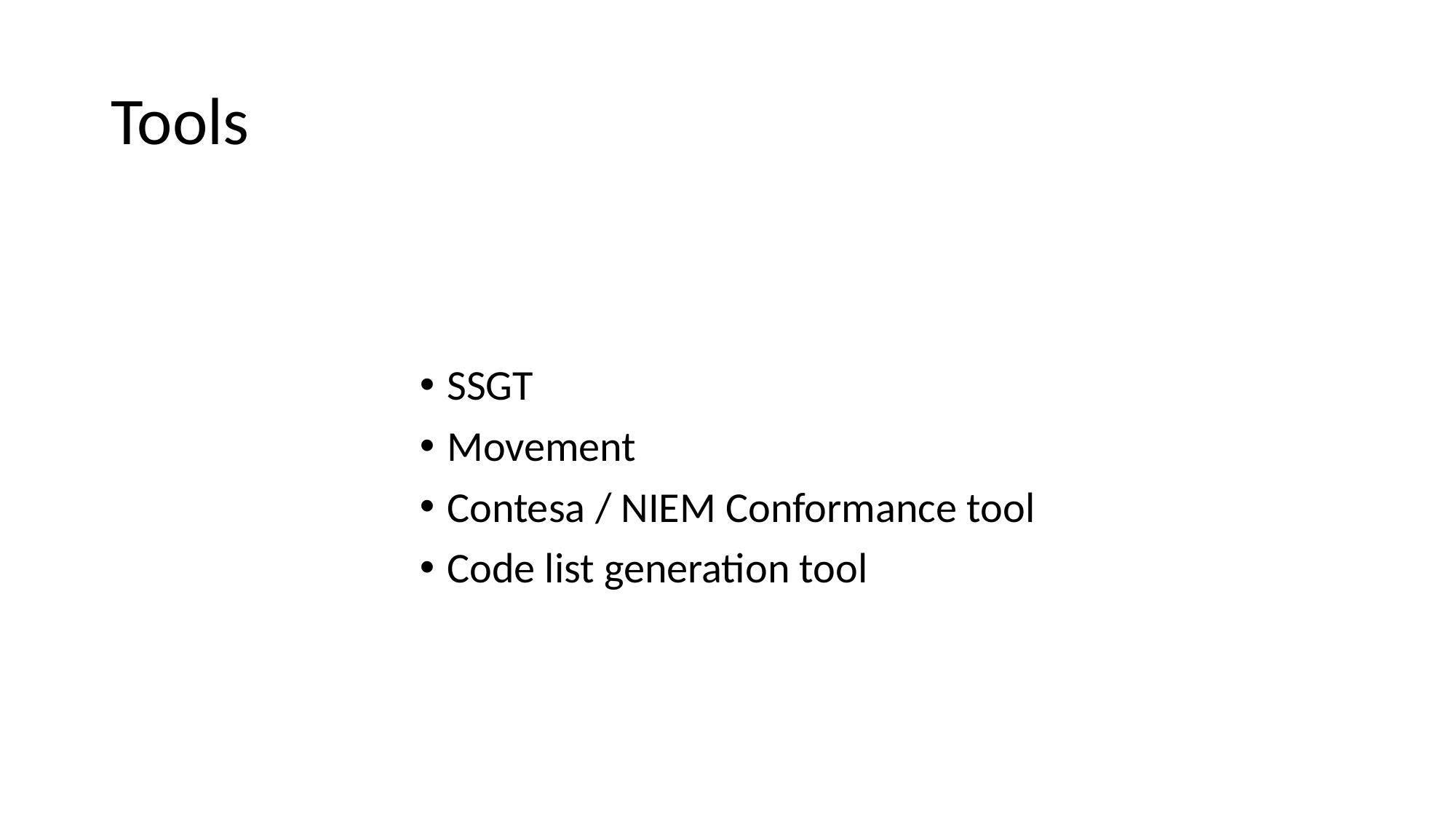

# Tools
SSGT
Movement
Contesa / NIEM Conformance tool
Code list generation tool